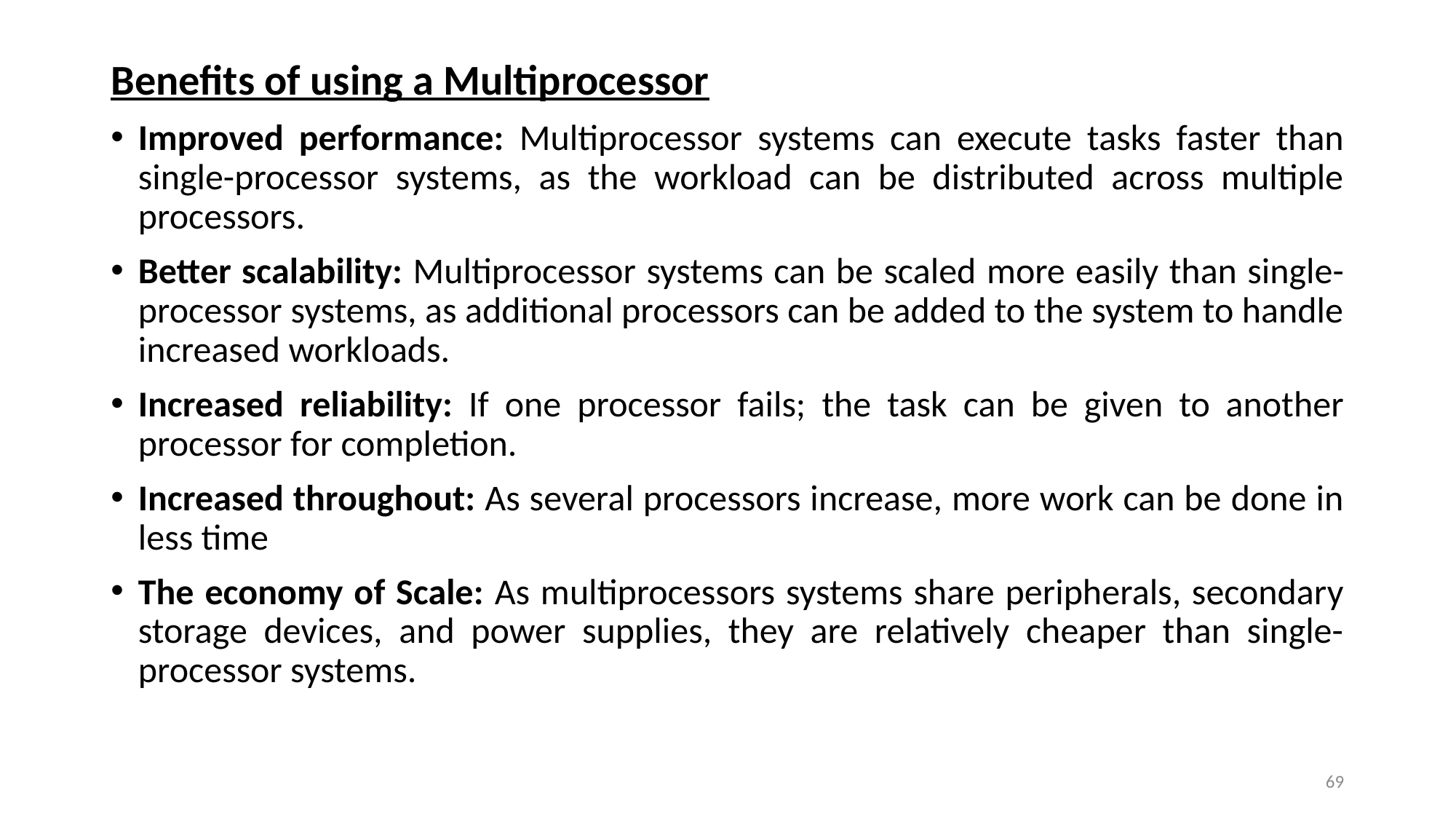

Benefits of using a Multiprocessor
Improved performance: Multiprocessor systems can execute tasks faster than single-processor systems, as the workload can be distributed across multiple processors.
Better scalability: Multiprocessor systems can be scaled more easily than single-processor systems, as additional processors can be added to the system to handle increased workloads.
Increased reliability: If one processor fails; the task can be given to another processor for completion.
Increased throughout: As several processors increase, more work can be done in less time
The economy of Scale: As multiprocessors systems share peripherals, secondary storage devices, and power supplies, they are relatively cheaper than single-processor systems.

69